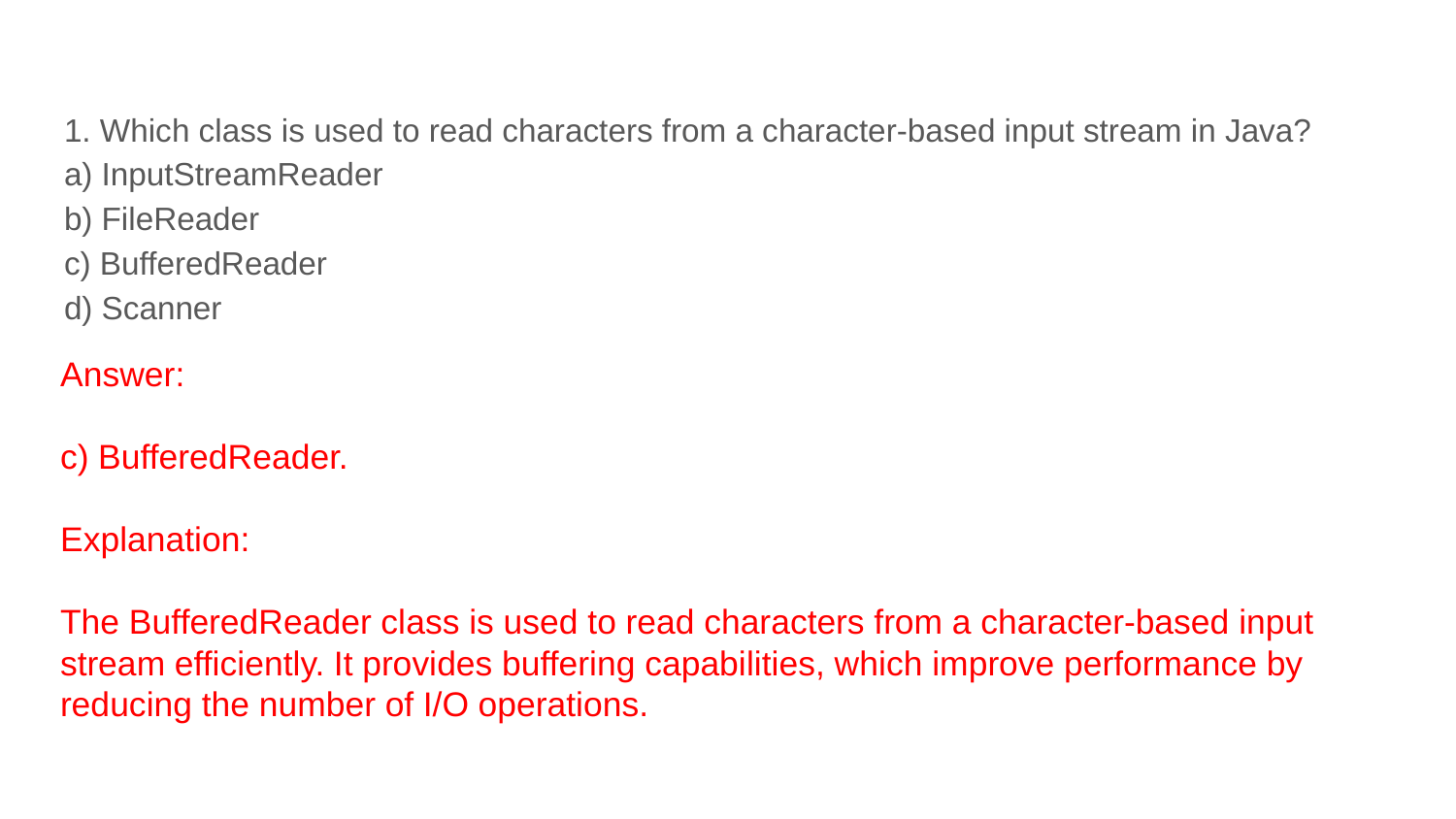

1. Which class is used to read characters from a character-based input stream in Java?
a) InputStreamReader
b) FileReader
c) BufferedReader
d) Scanner
Answer:

c) BufferedReader.

Explanation:

The BufferedReader class is used to read characters from a character-based input stream efficiently. It provides buffering capabilities, which improve performance by reducing the number of I/O operations.